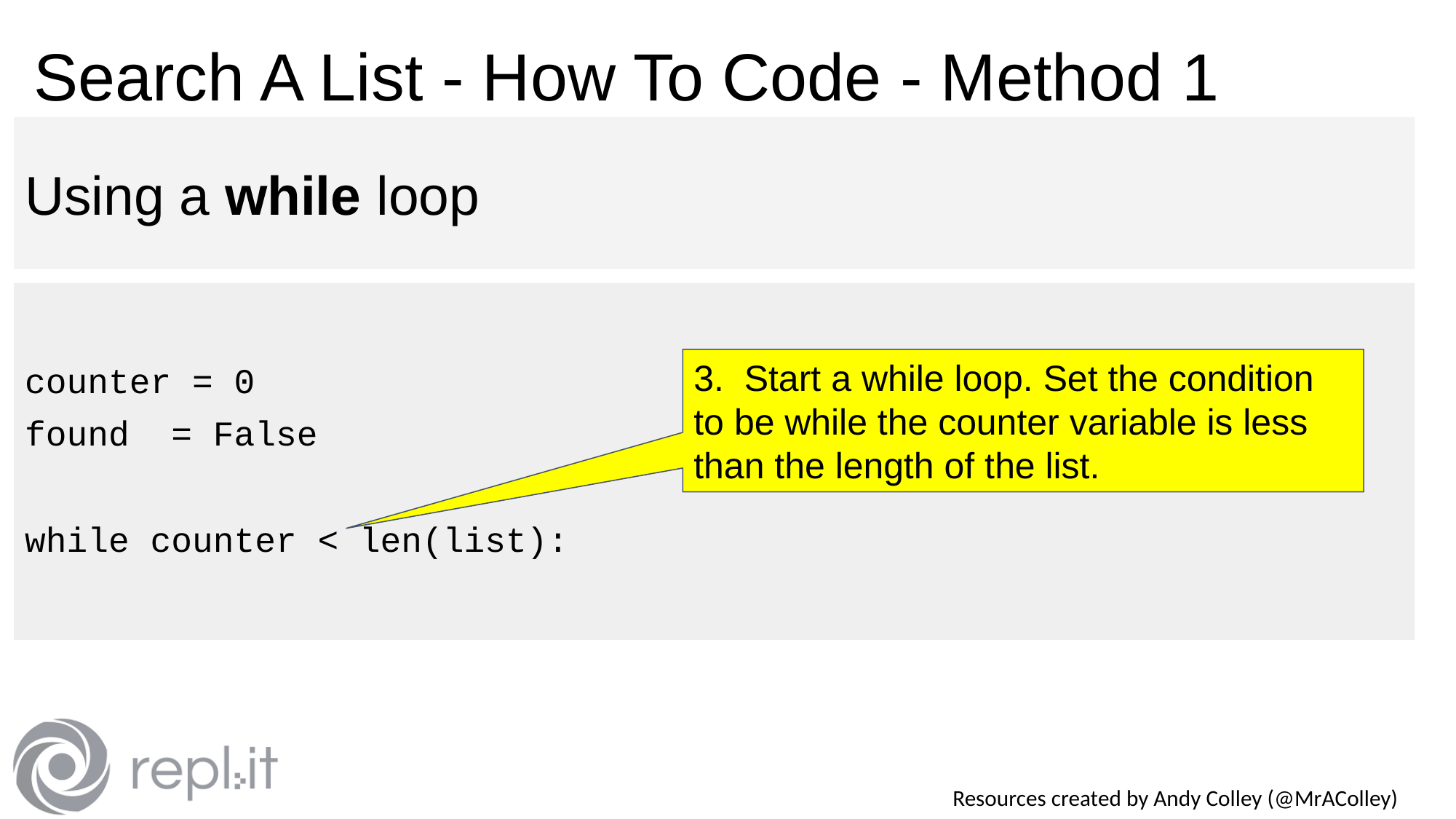

# Search A List - How To Code - Method 1
Using a while loop
counter = 0
found  = False

while counter < len(list):
3.  Start a while loop. Set the condition to be while the counter variable is less than the length of the list.